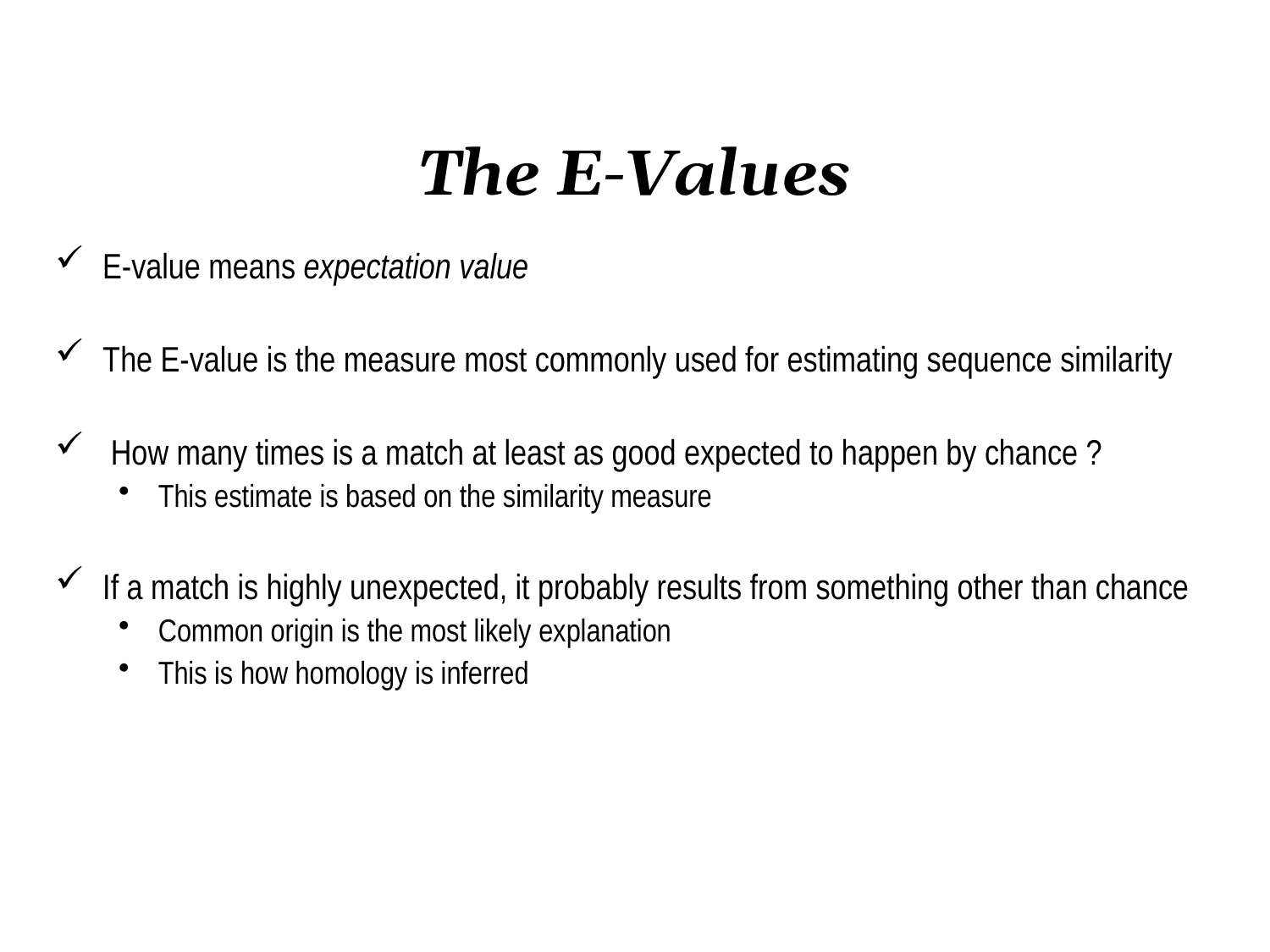

# The E-Values
E-value means expectation value

The E-value is the measure most commonly used for estimating sequence similarity

 How many times is a match at least as good expected to happen by chance ?
This estimate is based on the similarity measure

If a match is highly unexpected, it probably results from something other than chance
Common origin is the most likely explanation
This is how homology is inferred